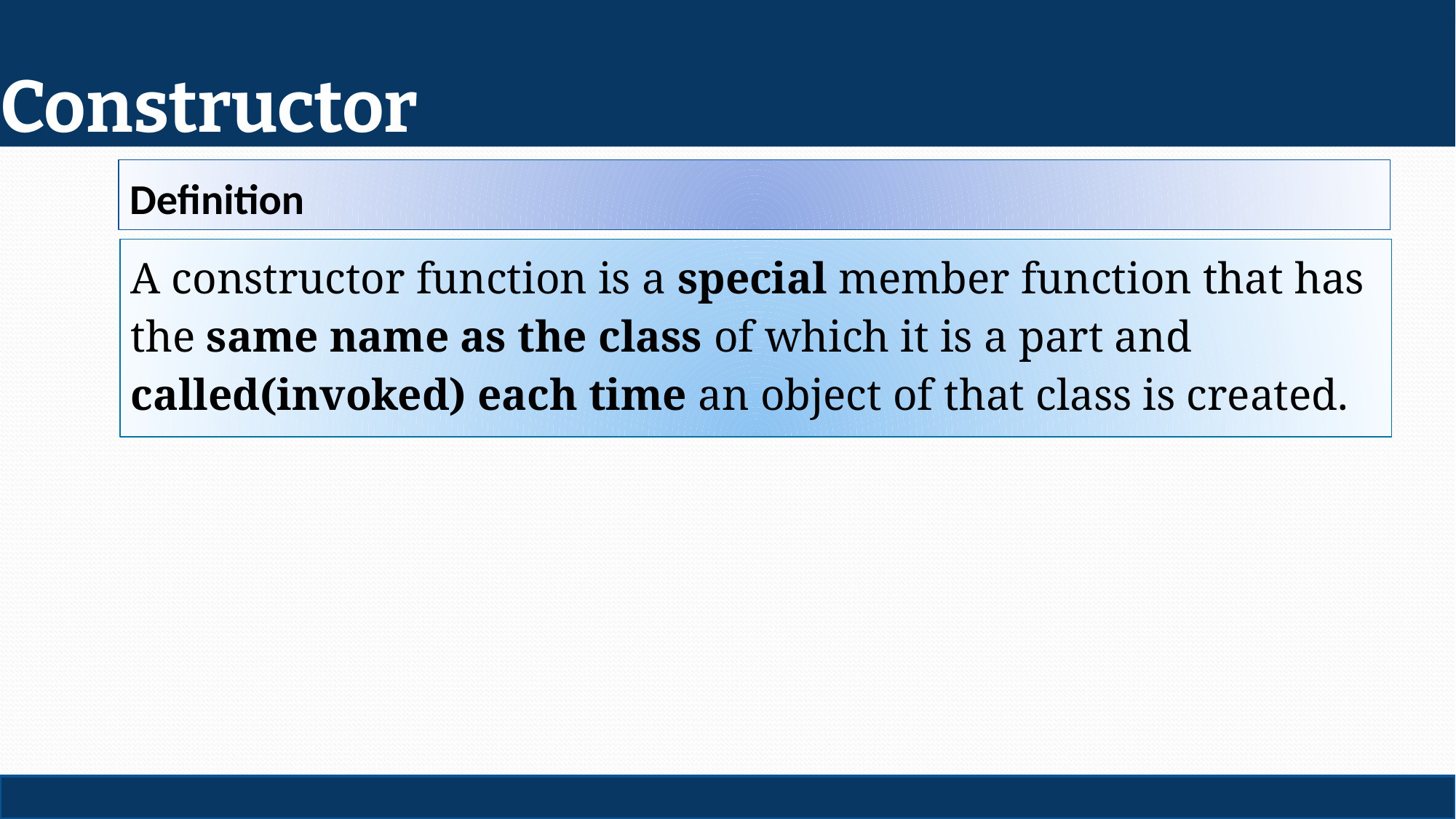

# Constructor
Definition
A constructor function is a special member function that has the same name as the class of which it is a part and called(invoked) each time an object of that class is created.